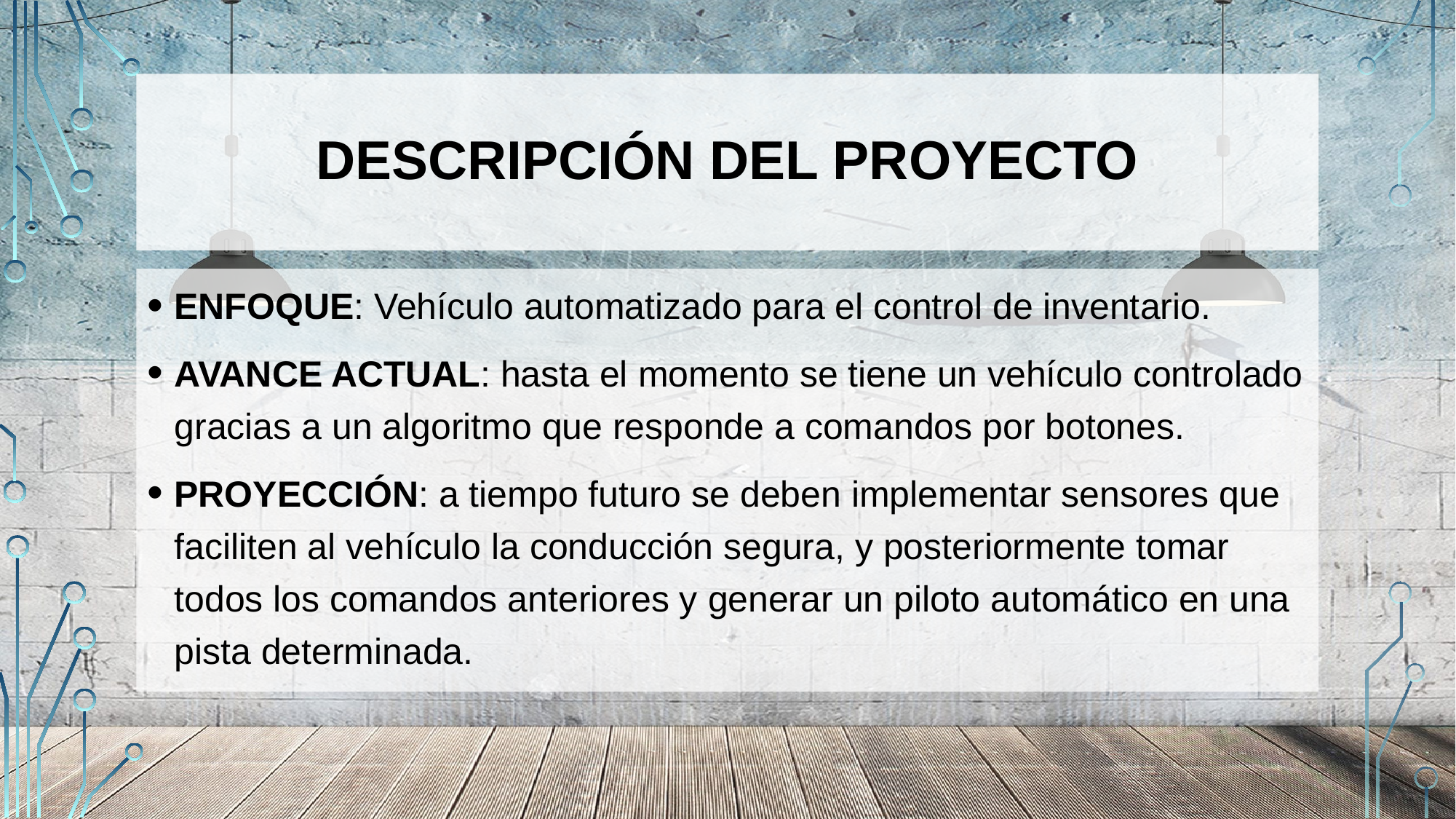

# Descripción del proyecto
ENFOQUE: Vehículo automatizado para el control de inventario.
AVANCE ACTUAL: hasta el momento se tiene un vehículo controlado gracias a un algoritmo que responde a comandos por botones.
PROYECCIÓN: a tiempo futuro se deben implementar sensores que faciliten al vehículo la conducción segura, y posteriormente tomar todos los comandos anteriores y generar un piloto automático en una pista determinada.